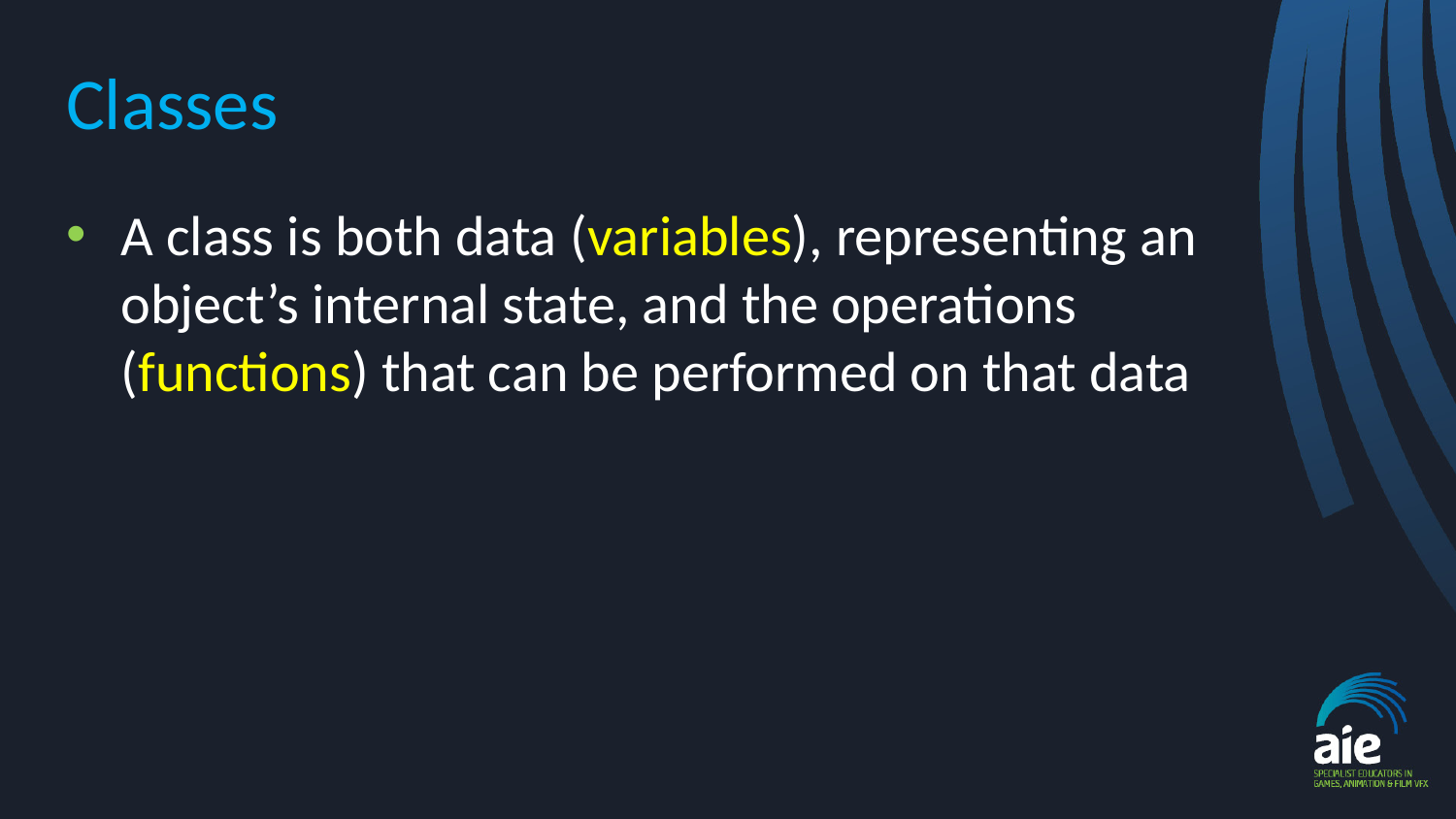

# Classes
A class is both data (variables), representing an object’s internal state, and the operations (functions) that can be performed on that data